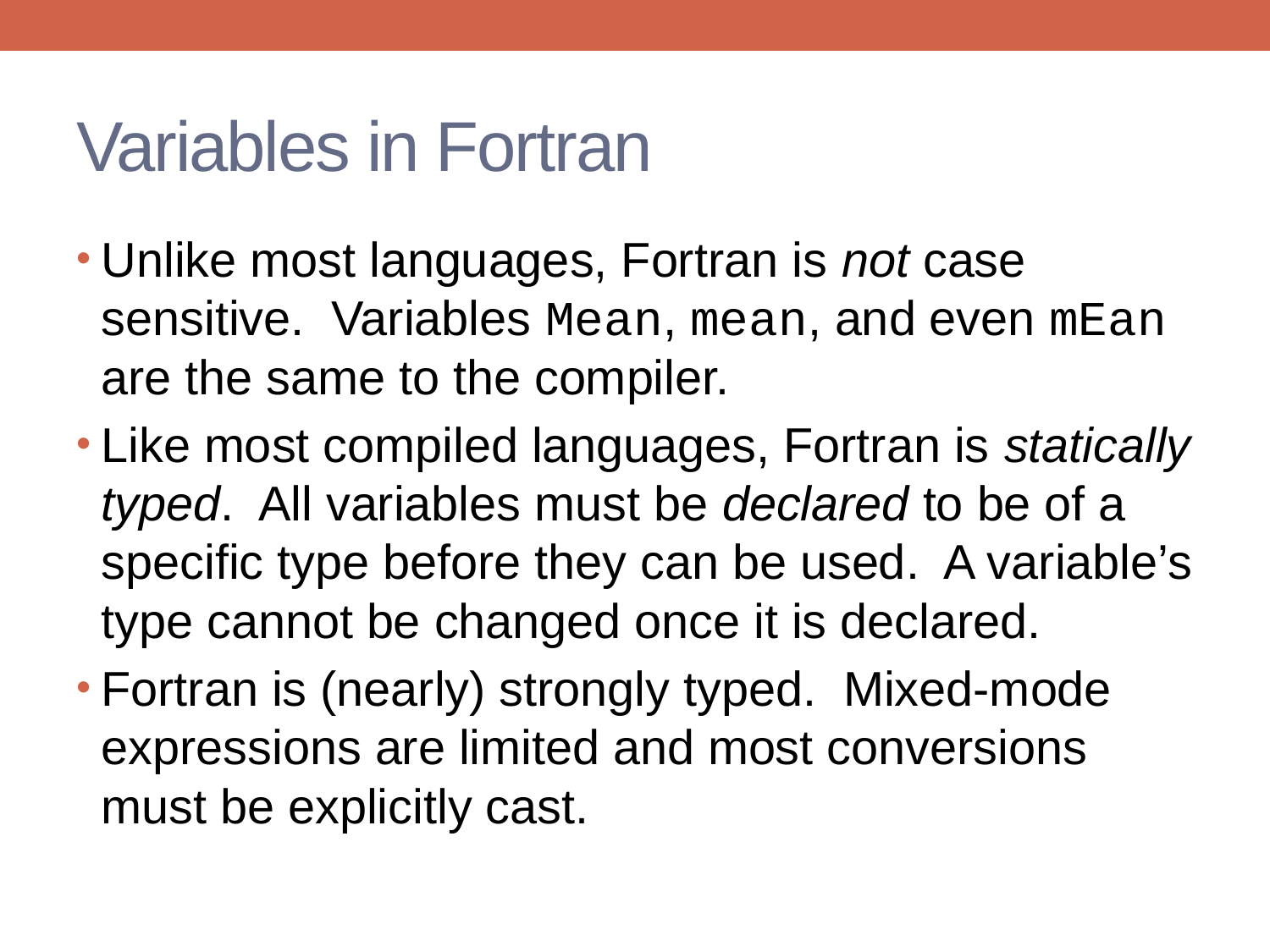

# Variables in Fortran
Unlike most languages, Fortran is not case sensitive.  Variables Mean, mean, and even mEan are the same to the compiler.
Like most compiled languages, Fortran is statically typed.  All variables must be declared to be of a specific type before they can be used.  A variable’s type cannot be changed once it is declared.
Fortran is (nearly) strongly typed.  Mixed-mode expressions are limited and most conversions must be explicitly cast.